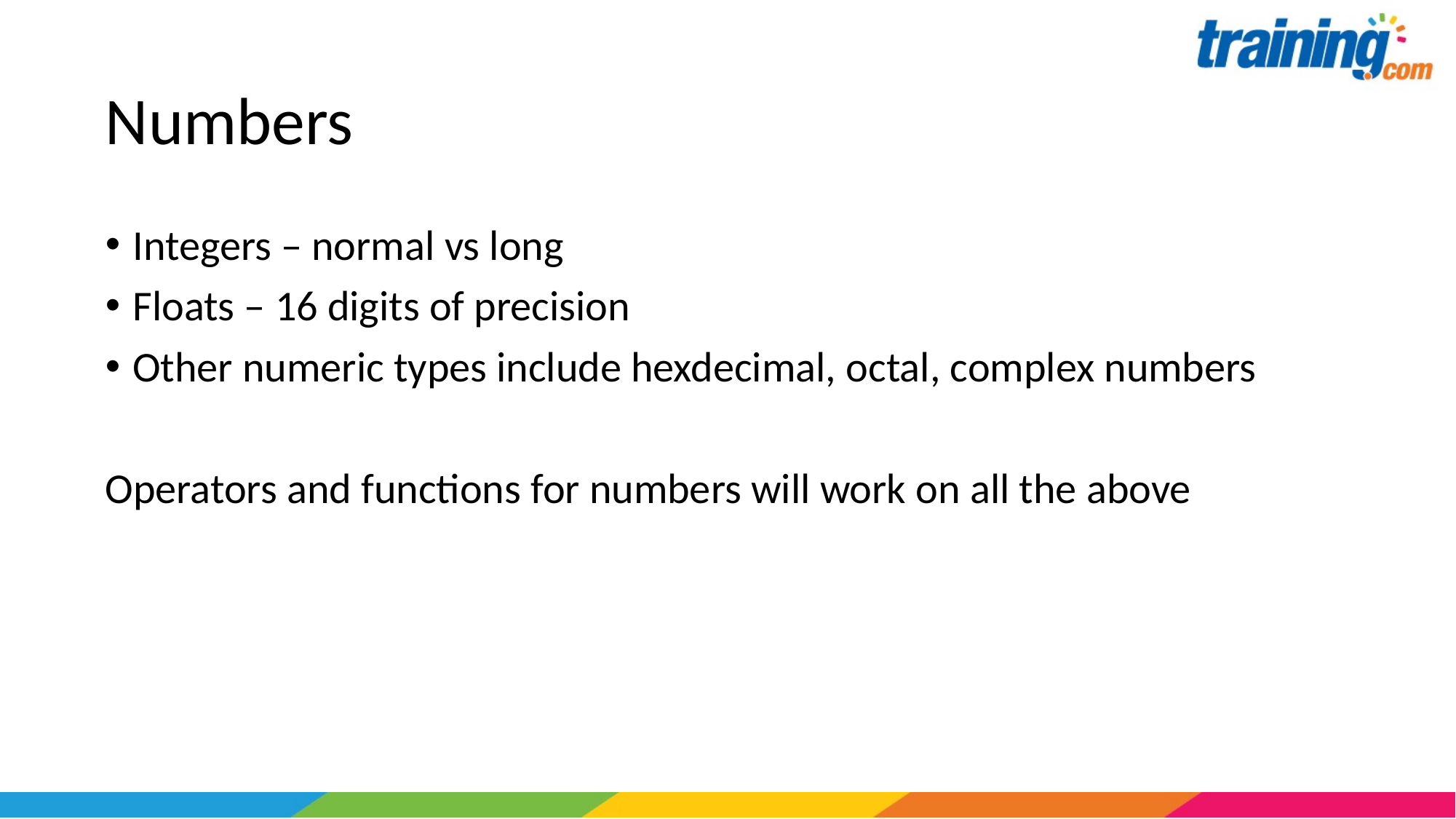

# Numbers
Integers – normal vs long
Floats – 16 digits of precision
Other numeric types include hexdecimal, octal, complex numbers

Operators and functions for numbers will work on all the above